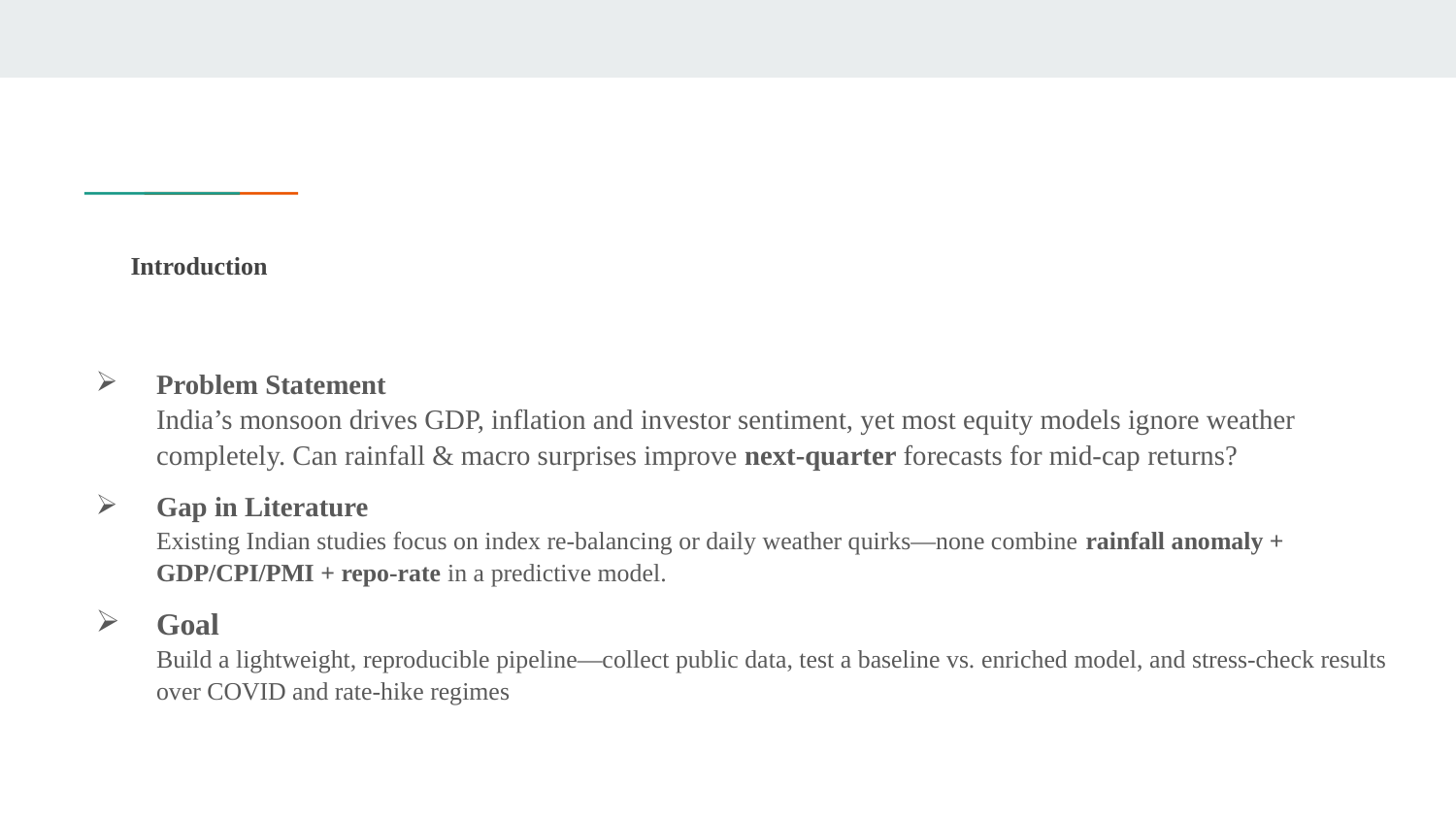

# Introduction
Problem Statement
India’s monsoon drives GDP, inflation and investor sentiment, yet most equity models ignore weather completely. Can rainfall & macro surprises improve next-quarter forecasts for mid-cap returns?
Gap in Literature
Existing Indian studies focus on index re-balancing or daily weather quirks—none combine rainfall anomaly + GDP/CPI/PMI + repo-rate in a predictive model.
Goal
Build a lightweight, reproducible pipeline—collect public data, test a baseline vs. enriched model, and stress-check results over COVID and rate-hike regimes